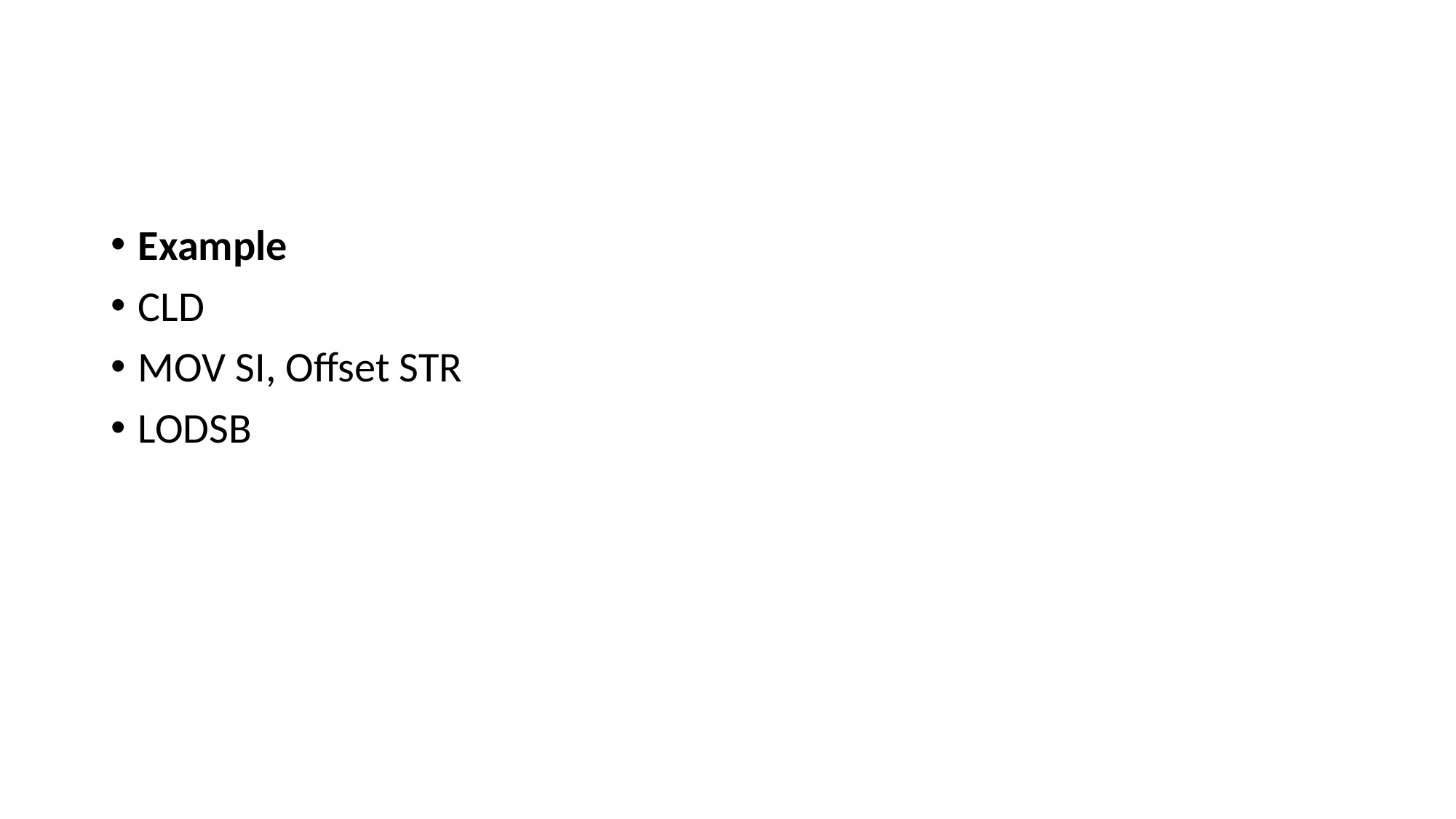

#
Example
CLD
MOV SI, Offset STR
LODSB